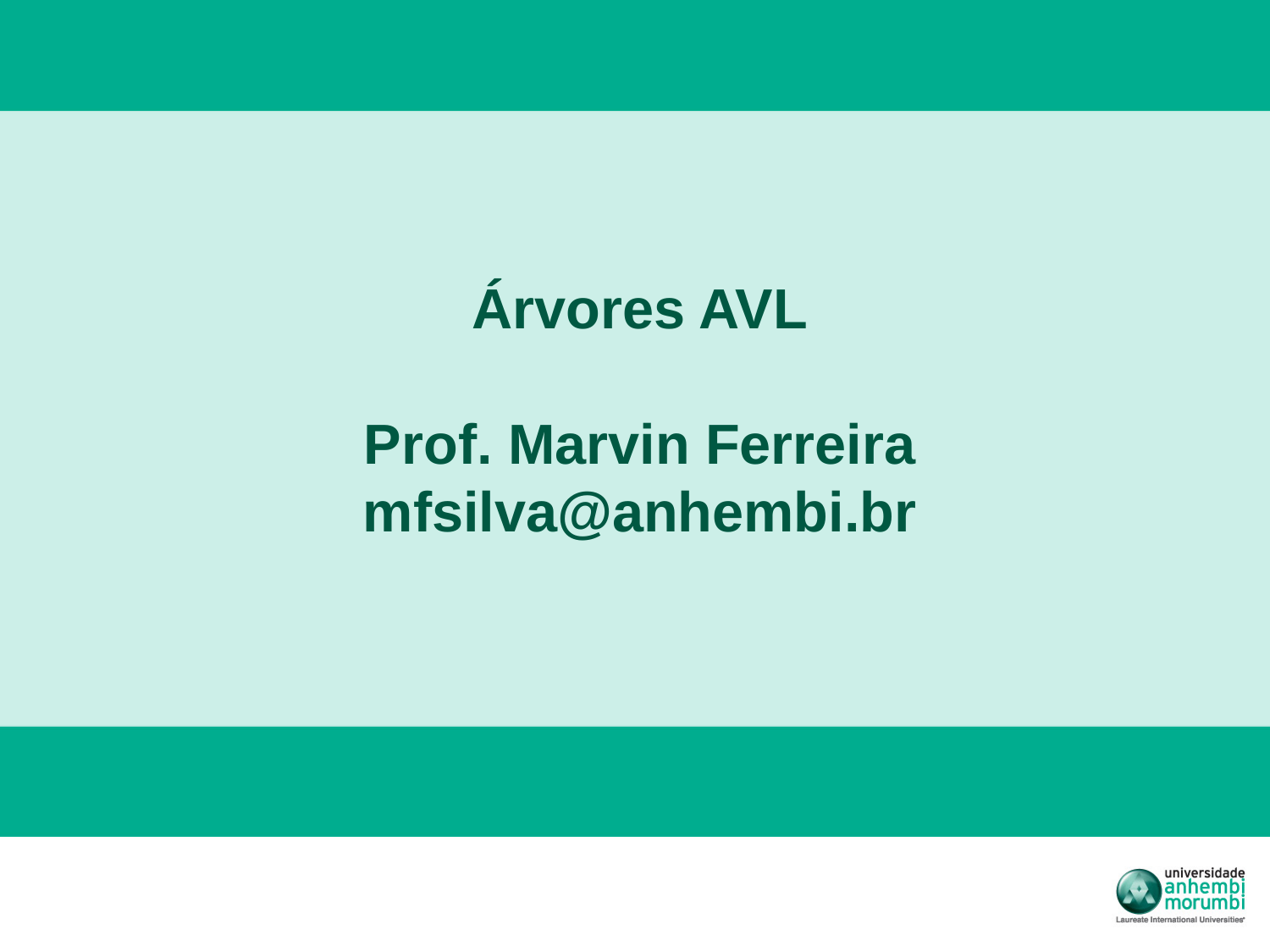

# Árvores AVL Prof. Marvin Ferreira mfsilva@anhembi.br